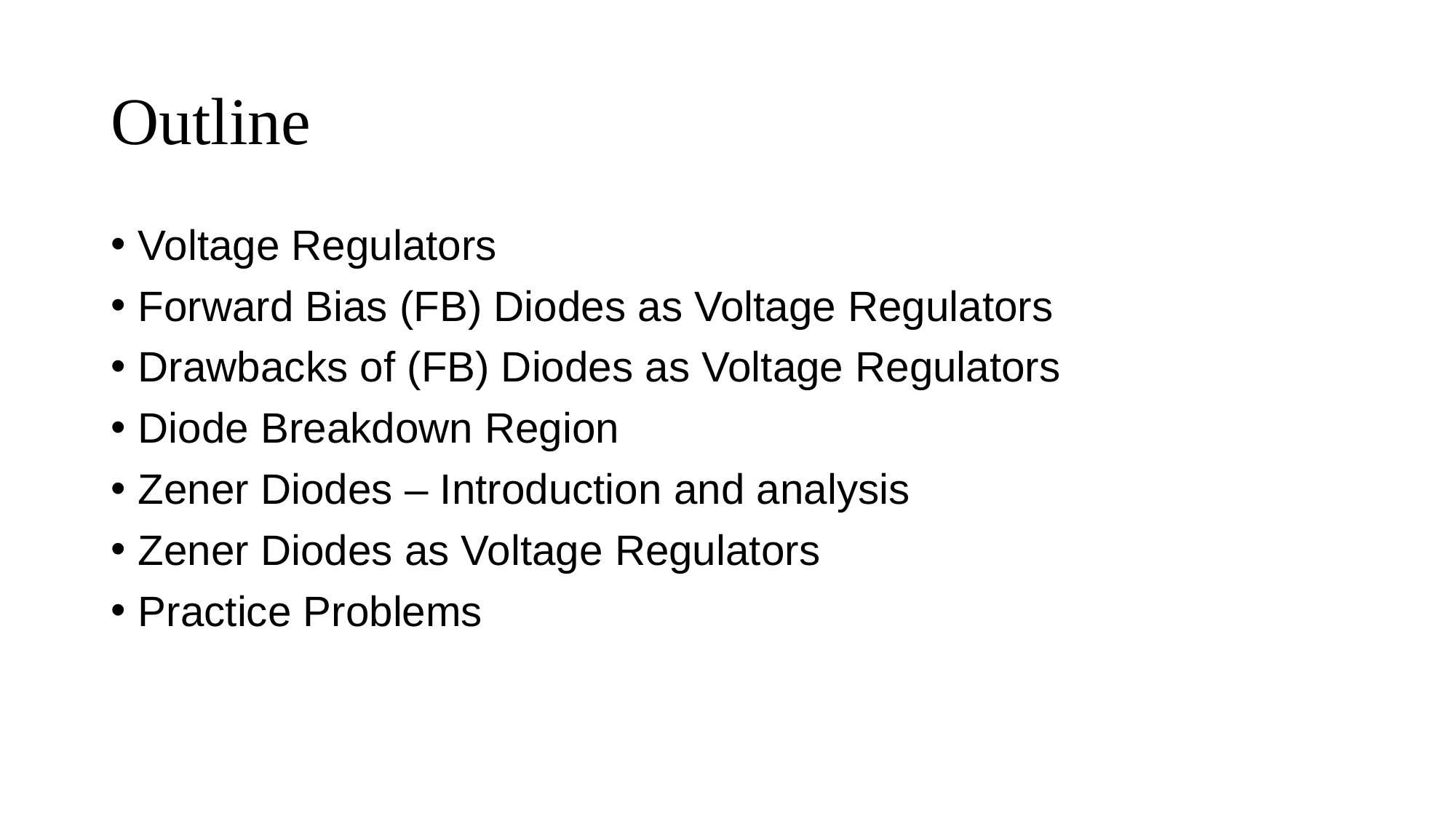

# Outline
Voltage Regulators
Forward Bias (FB) Diodes as Voltage Regulators
Drawbacks of (FB) Diodes as Voltage Regulators
Diode Breakdown Region
Zener Diodes – Introduction and analysis
Zener Diodes as Voltage Regulators
Practice Problems